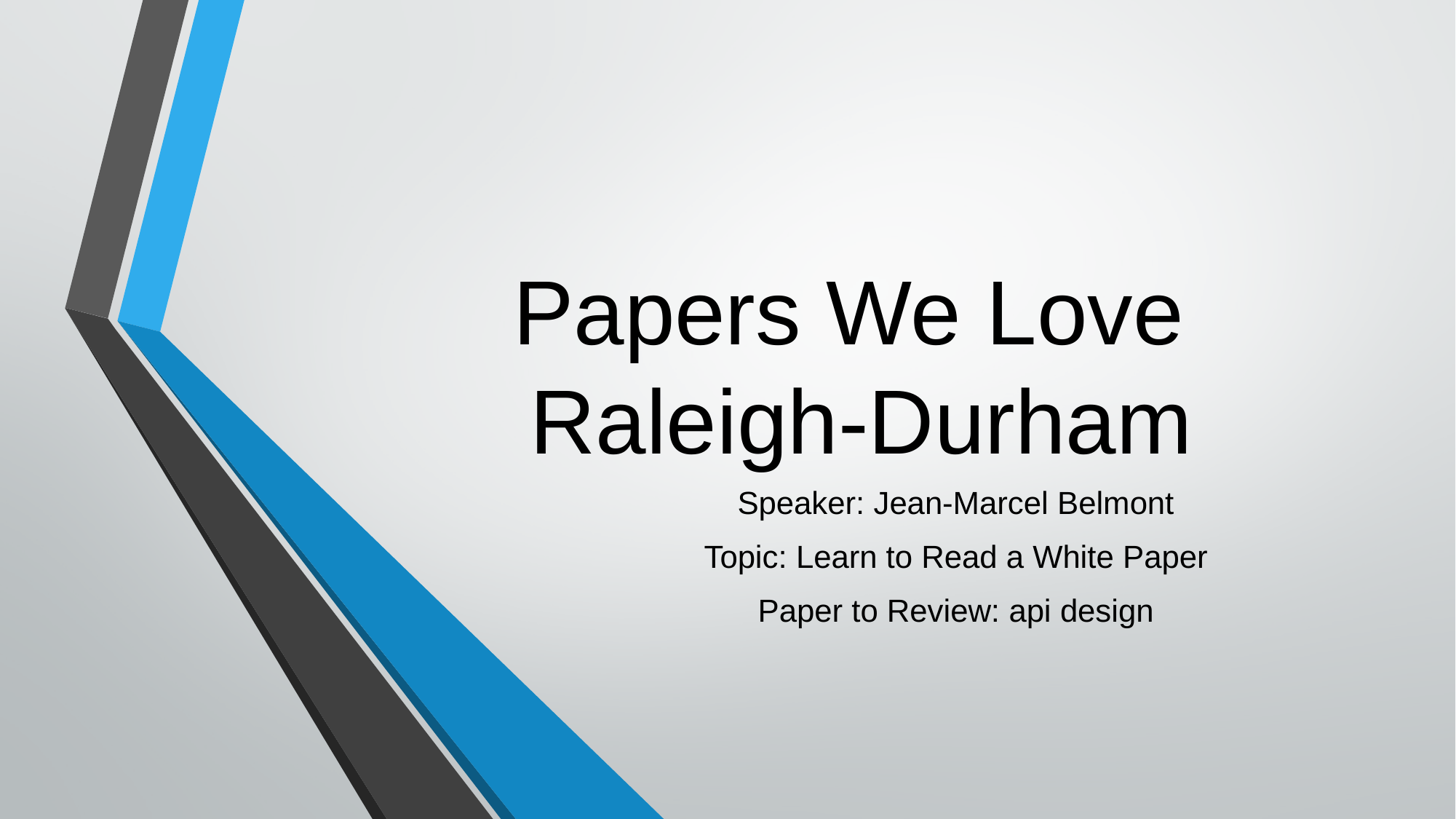

# Papers We Love Raleigh-Durham
Speaker: Jean-Marcel Belmont
Topic: Learn to Read a White Paper
Paper to Review: api design